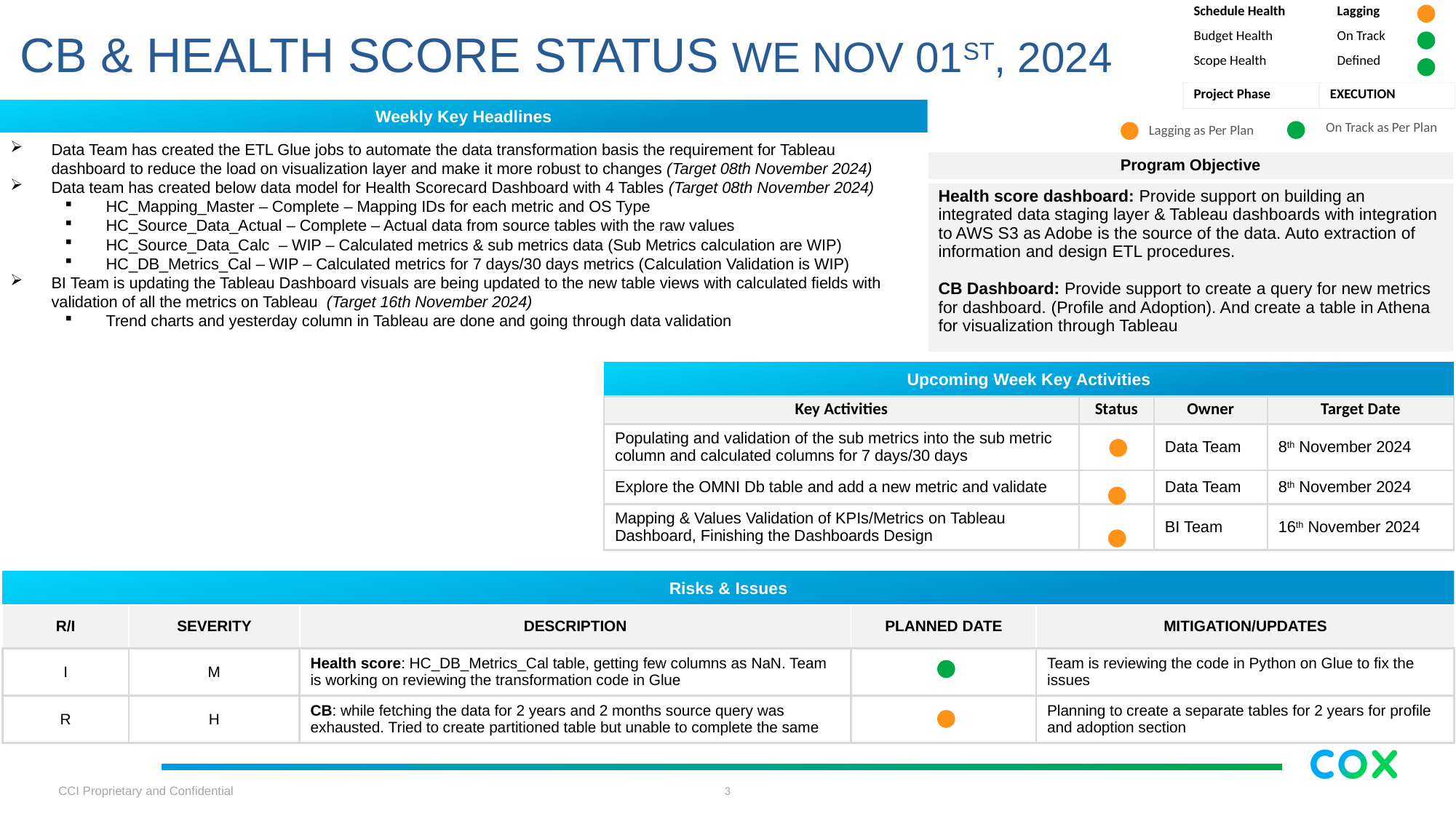

| Schedule Health | Lagging |  |
| --- | --- | --- |
| Budget Health | On Track |  |
| Scope Health | Defined |  |

# CB & HEALTH SCORE STATUS WE NOV 01ST, 2024

| Project Phase | EXECUTION |
| --- | --- |
Weekly Key Headlines
On Track as Per Plan
Lagging as Per Plan

Data Team has created the ETL Glue jobs to automate the data transformation basis the requirement for Tableau dashboard to reduce the load on visualization layer and make it more robust to changes (Target 08th November 2024)
Data team has created below data model for Health Scorecard Dashboard with 4 Tables (Target 08th November 2024)
HC_Mapping_Master – Complete – Mapping IDs for each metric and OS Type
HC_Source_Data_Actual – Complete – Actual data from source tables with the raw values
HC_Source_Data_Calc  – WIP – Calculated metrics & sub metrics data (Sub Metrics calculation are WIP)
HC_DB_Metrics_Cal – WIP – Calculated metrics for 7 days/30 days metrics (Calculation Validation is WIP)
BI Team is updating the Tableau Dashboard visuals are being updated to the new table views with calculated fields with validation of all the metrics on Tableau  (Target 16th November 2024)
Trend charts and yesterday column in Tableau are done and going through data validation
| Program Objective |
| --- |
| Health score dashboard: Provide support on building an integrated data staging layer & Tableau dashboards with integration to AWS S3 as Adobe is the source of the data. Auto extraction of information and design ETL procedures. CB Dashboard: Provide support to create a query for new metrics for dashboard. (Profile and Adoption). And create a table in Athena for visualization through Tableau |
Upcoming Week Key Activities
| Key Activities | Status | Owner | Target Date |
| --- | --- | --- | --- |
| Populating and validation of the sub metrics into the sub metric column and calculated columns for 7 days/30 days |  | Data Team | 8th November 2024 |
| Explore the OMNI Db table and add a new metric and validate |  | Data Team | 8th November 2024 |
| Mapping & Values Validation of KPIs/Metrics on Tableau Dashboard, Finishing the Dashboards Design |  | BI Team | 16th November 2024 |

Risks & Issues
| R/I | SEVERITY | DESCRIPTION | PLANNED DATE | MITIGATION/UPDATES |
| --- | --- | --- | --- | --- |
| I | M | Health score: HC\_DB\_Metrics\_Cal table, getting few columns as NaN. Team is working on reviewing the transformation code in Glue |  | Team is reviewing the code in Python on Glue to fix the issues |
| R | H | CB: while fetching the data for 2 years and 2 months source query was exhausted. Tried to create partitioned table but unable to complete the same |  | Planning to create a separate tables for 2 years for profile and adoption section |

CCI Proprietary and Confidential